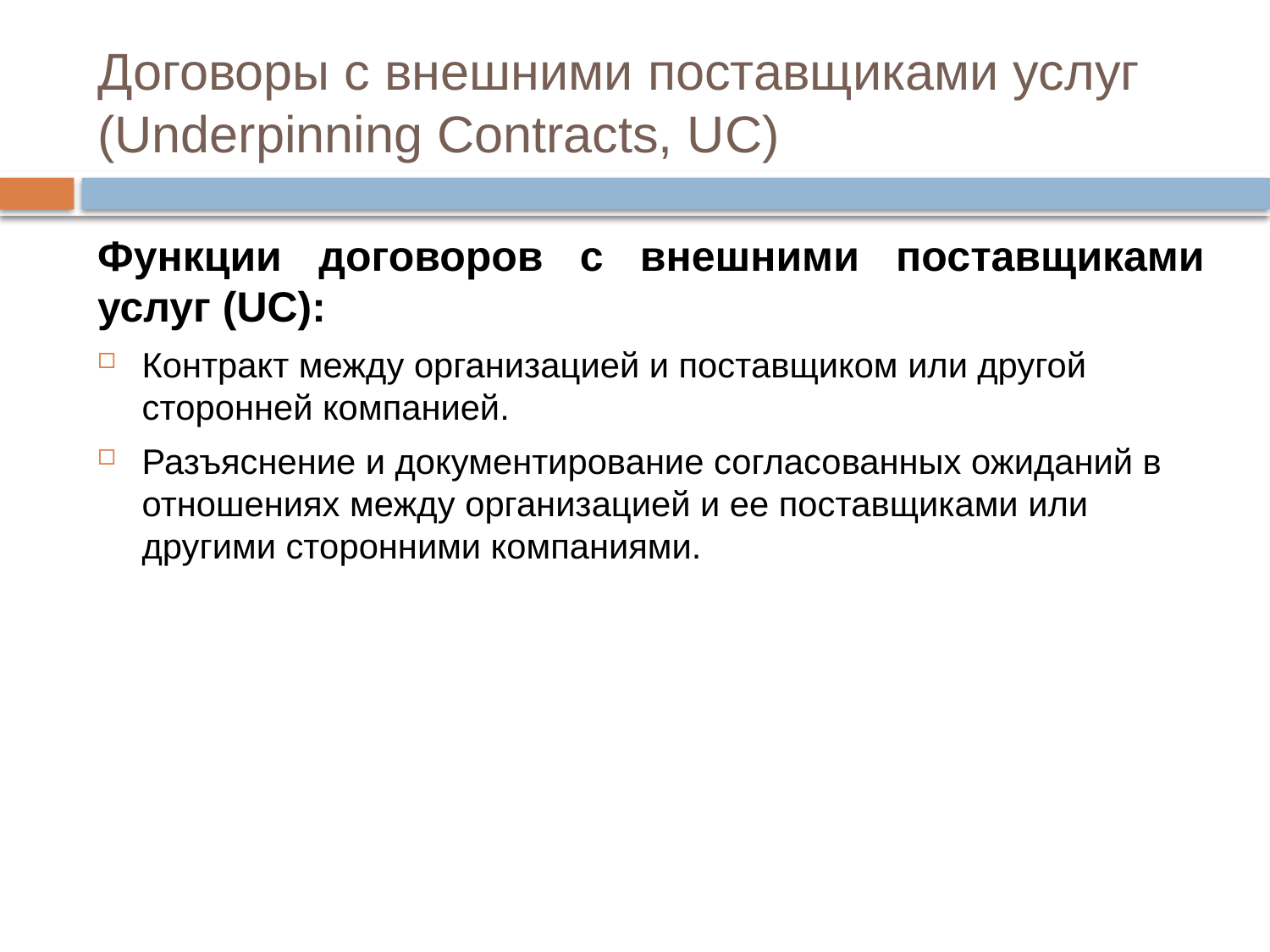

# Договоры с внешними поставщиками услуг (Underpinning Contracts, UC)
Функции договоров с внешними поставщиками услуг (UC):
Контракт между организацией и поставщиком или другой сторонней компанией.
Разъяснение и документирование согласованных ожиданий в отношениях между организацией и ее поставщиками или другими сторонними компаниями.